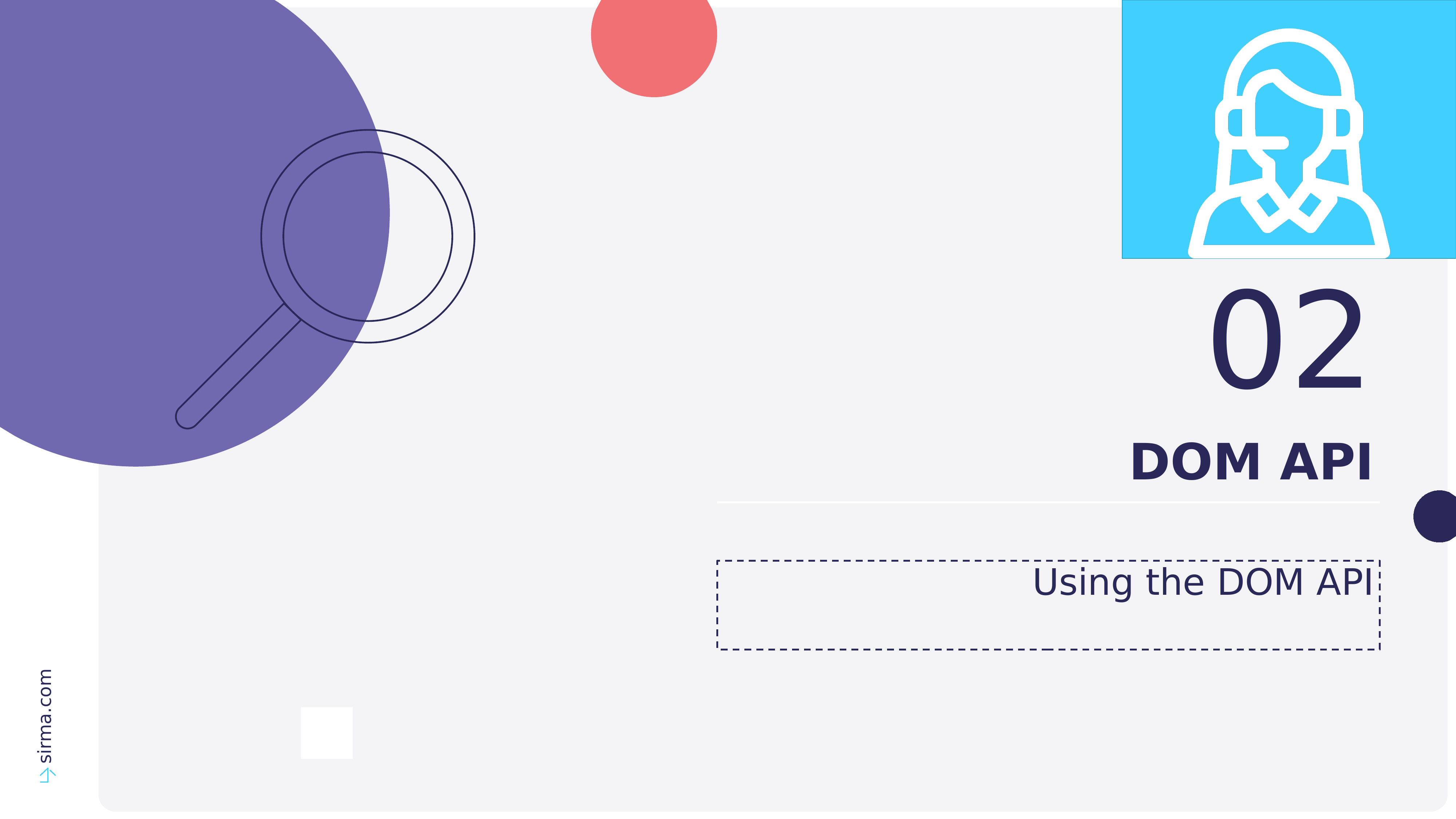

02
DOM API
Using the DOM API